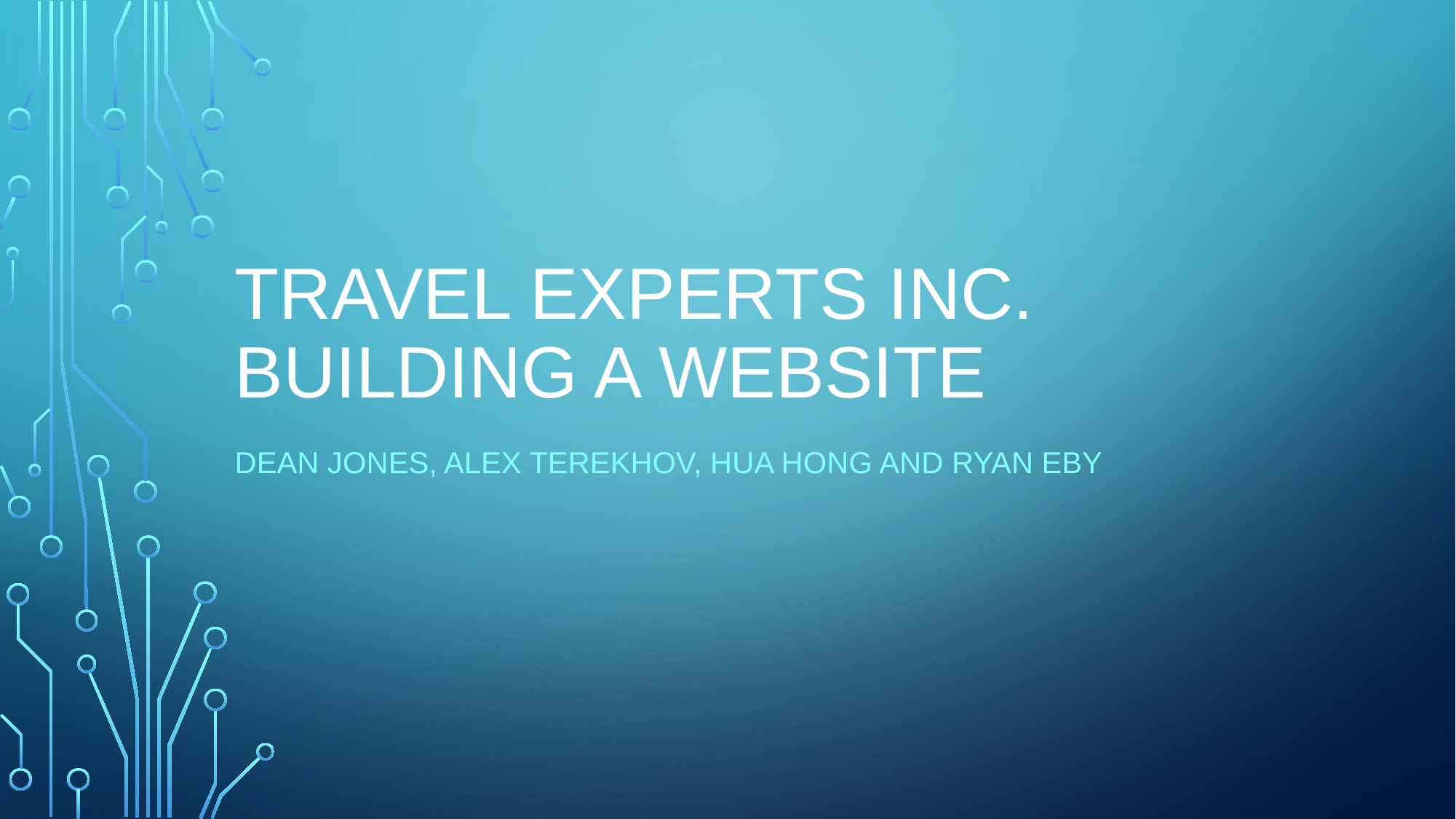

# Travel experts Inc. BUILDING A WEBSITE
DEAN JONES, ALEX terekhov, HUA hong AND RYAN eby